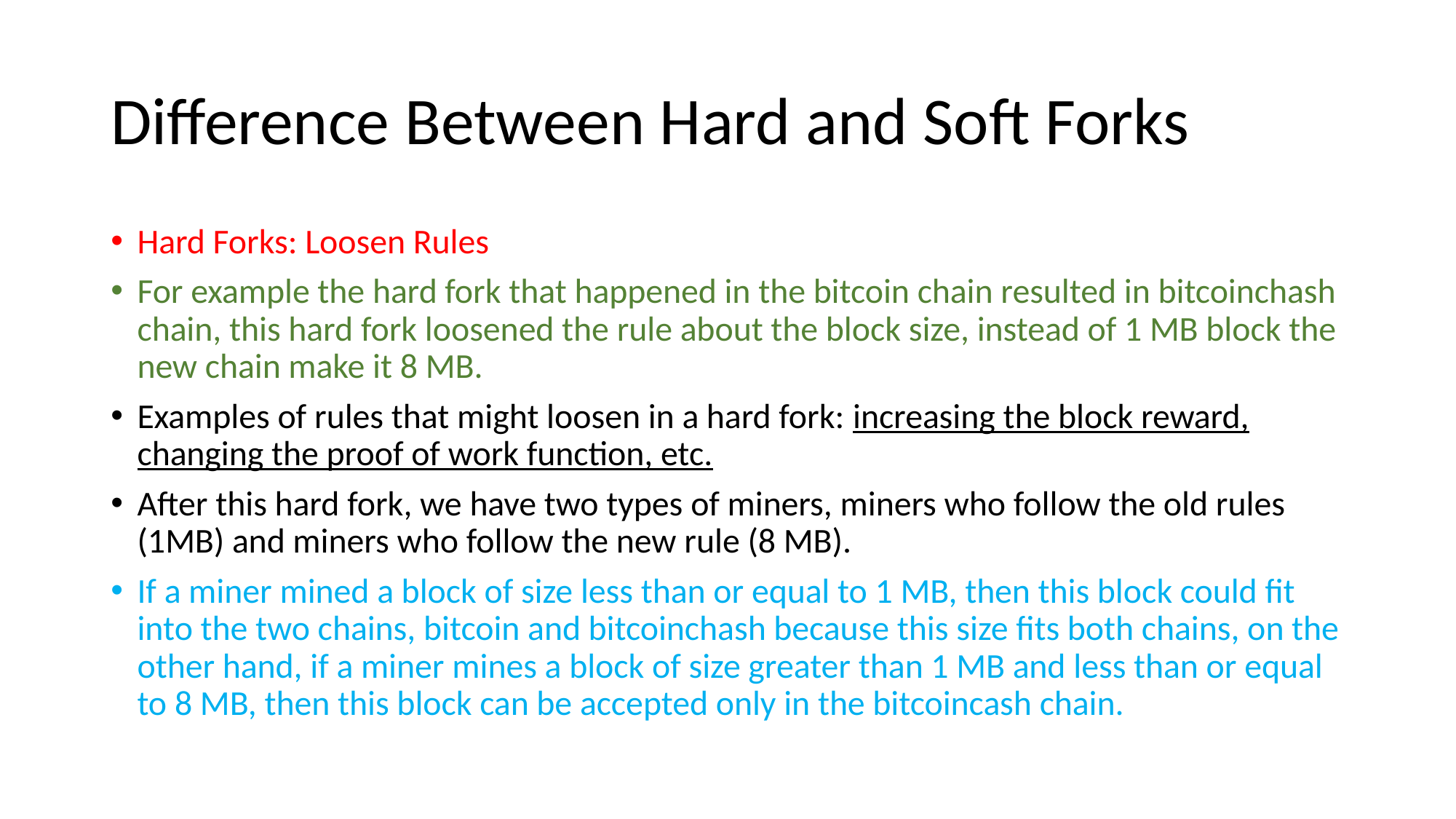

# Difference Between Hard and Soft Forks
Hard Forks: Loosen Rules
For example the hard fork that happened in the bitcoin chain resulted in bitcoinchash chain, this hard fork loosened the rule about the block size, instead of 1 MB block the new chain make it 8 MB.
Examples of rules that might loosen in a hard fork: increasing the block reward, changing the proof of work function, etc.
After this hard fork, we have two types of miners, miners who follow the old rules (1MB) and miners who follow the new rule (8 MB).
If a miner mined a block of size less than or equal to 1 MB, then this block could fit into the two chains, bitcoin and bitcoinchash because this size fits both chains, on the other hand, if a miner mines a block of size greater than 1 MB and less than or equal to 8 MB, then this block can be accepted only in the bitcoincash chain.